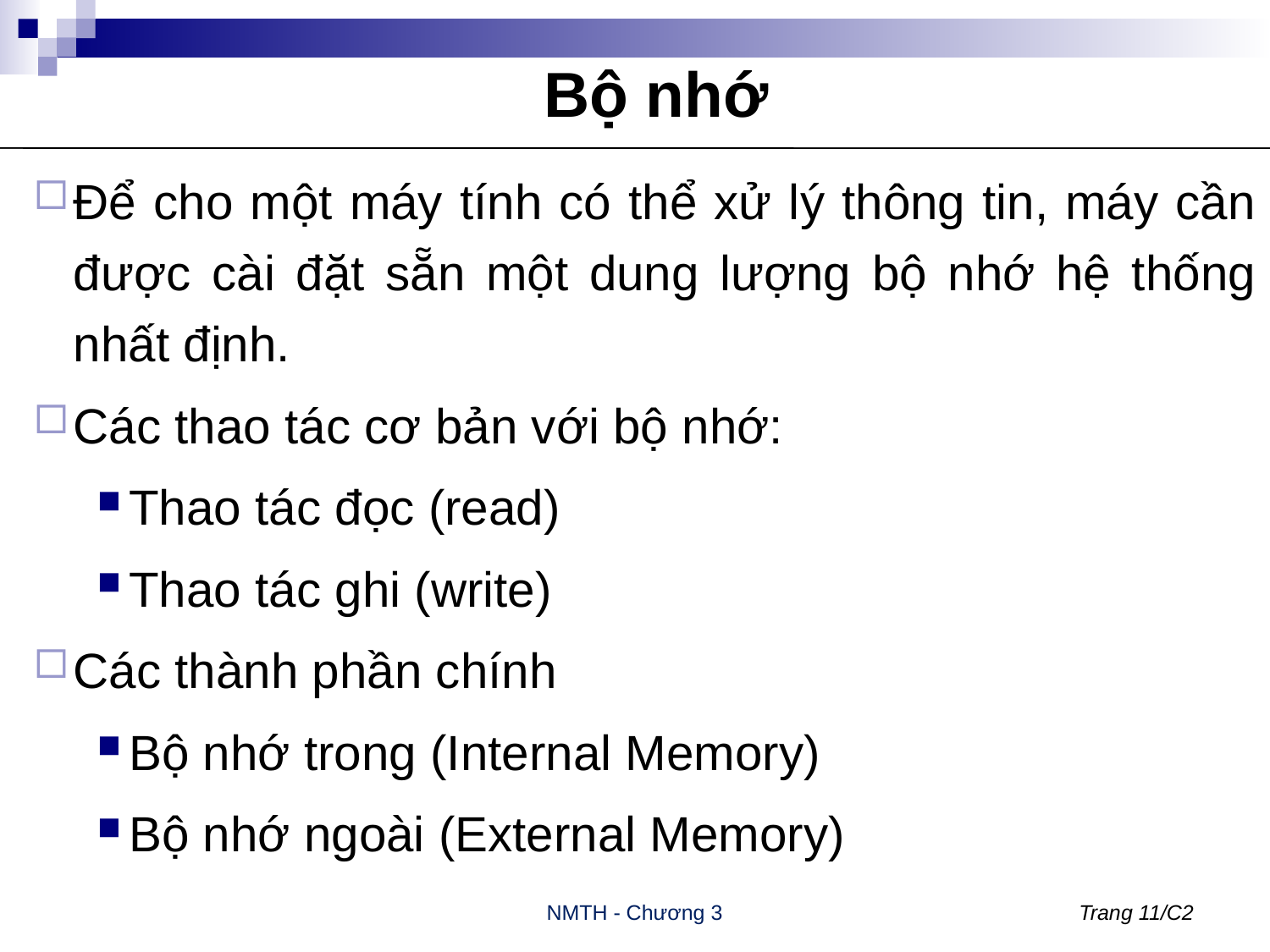

# Bộ nhớ

Để cho một máy tính có thể xử lý thông tin, máy cần được cài đặt sẵn một dung lượng bộ nhớ hệ thống nhất định.
Các thao tác cơ bản với bộ nhớ:
Thao tác đọc (read)
Thao tác ghi (write)
Các thành phần chính
Bộ nhớ trong (Internal Memory)
Bộ nhớ ngoài (External Memory)
NMTH - Chương 3
Trang 11/C2